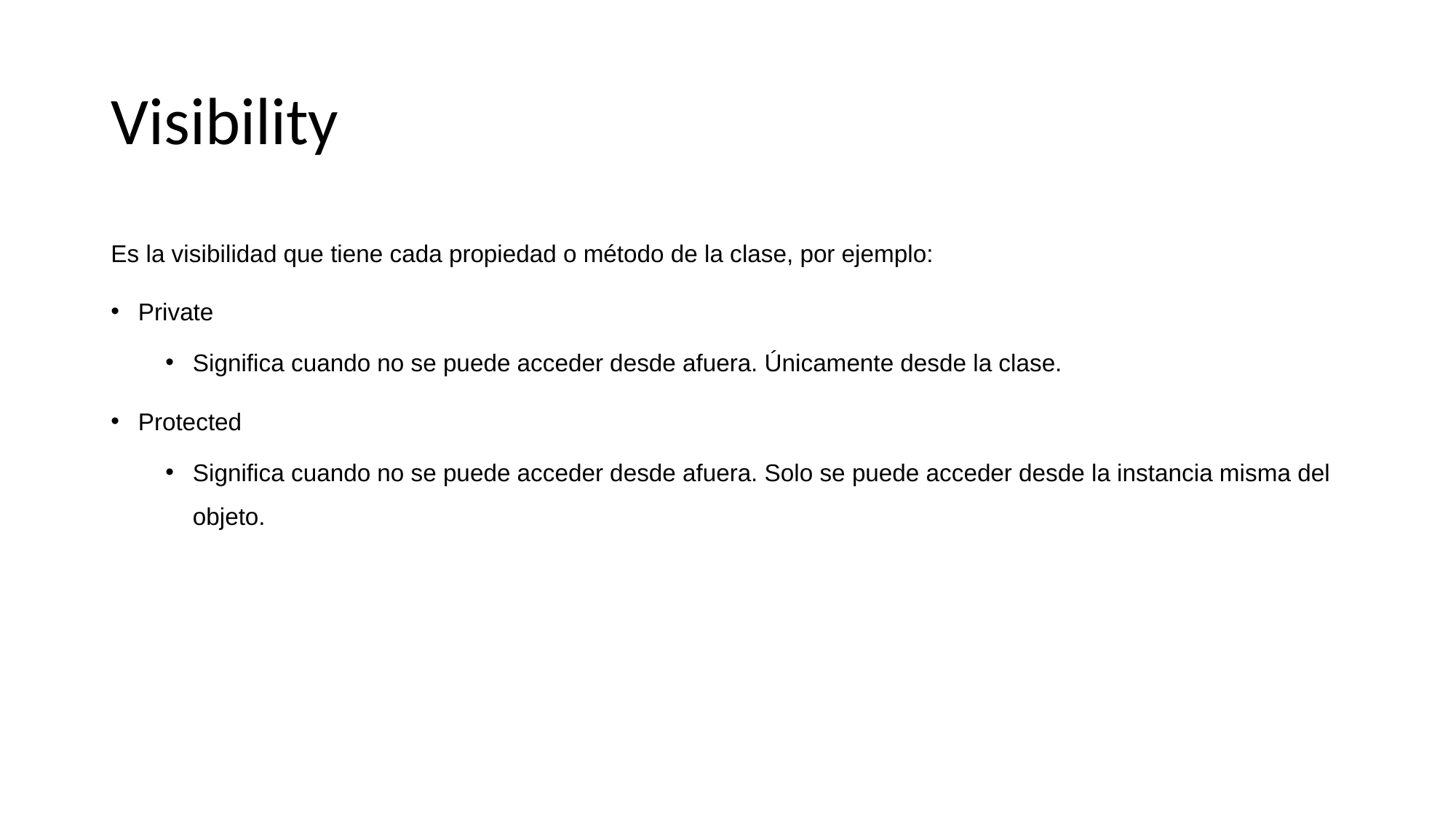

# Visibility
Es la visibilidad que tiene cada propiedad o método de la clase, por ejemplo:
Private
Significa cuando no se puede acceder desde afuera. Únicamente desde la clase.
Protected
Significa cuando no se puede acceder desde afuera. Solo se puede acceder desde la instancia misma del objeto.